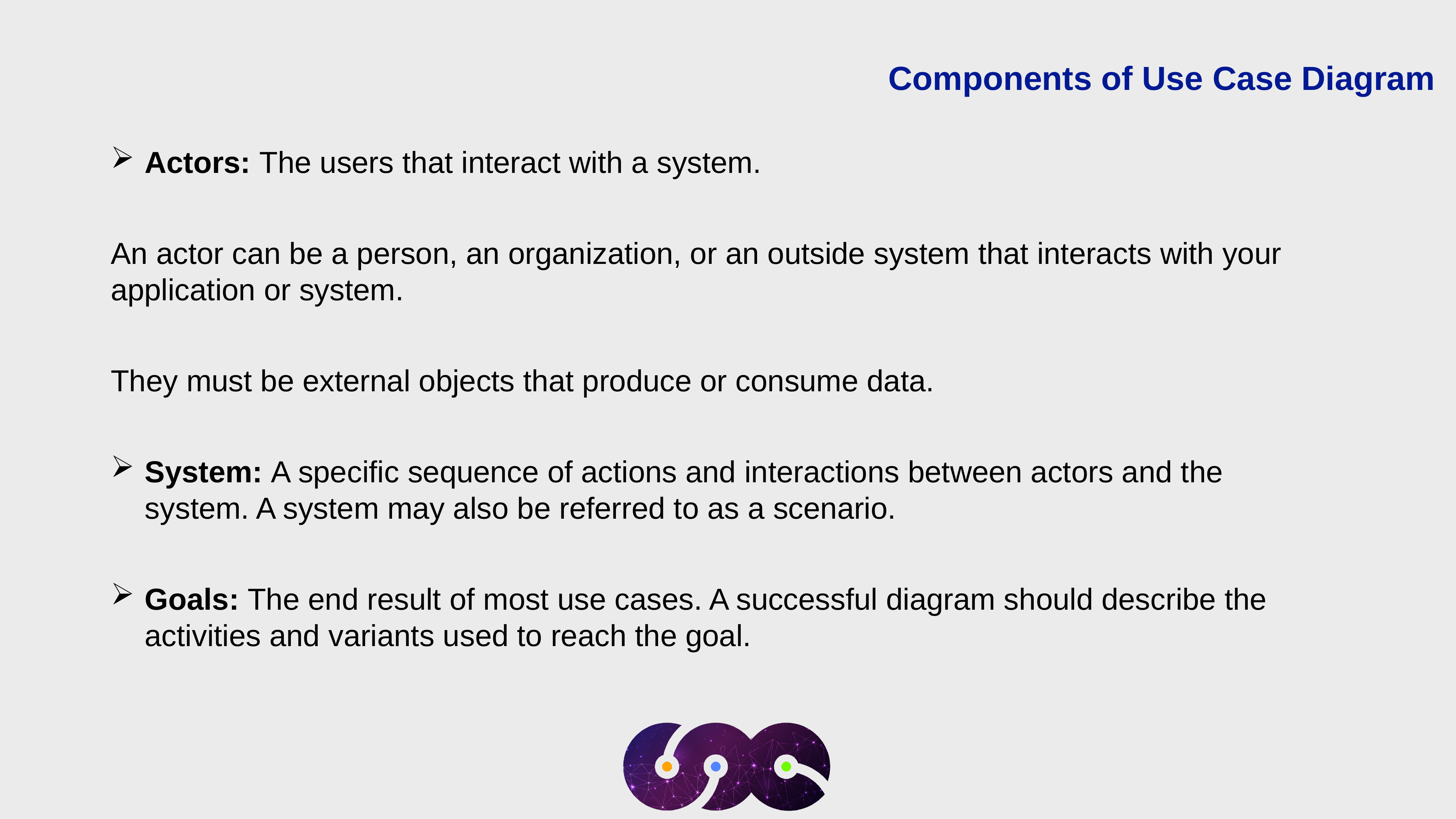

Components of Use Case Diagram

Actors: The users that interact with a system.

An actor can be a person, an organization, or an outside system that interacts with your application or system.

They must be external objects that produce or consume data.

System: A specific sequence of actions and interactions between actors and the system. A system may also be referred to as a scenario.

Goals: The end result of most use cases. A successful diagram should describe the activities and variants used to reach the goal.